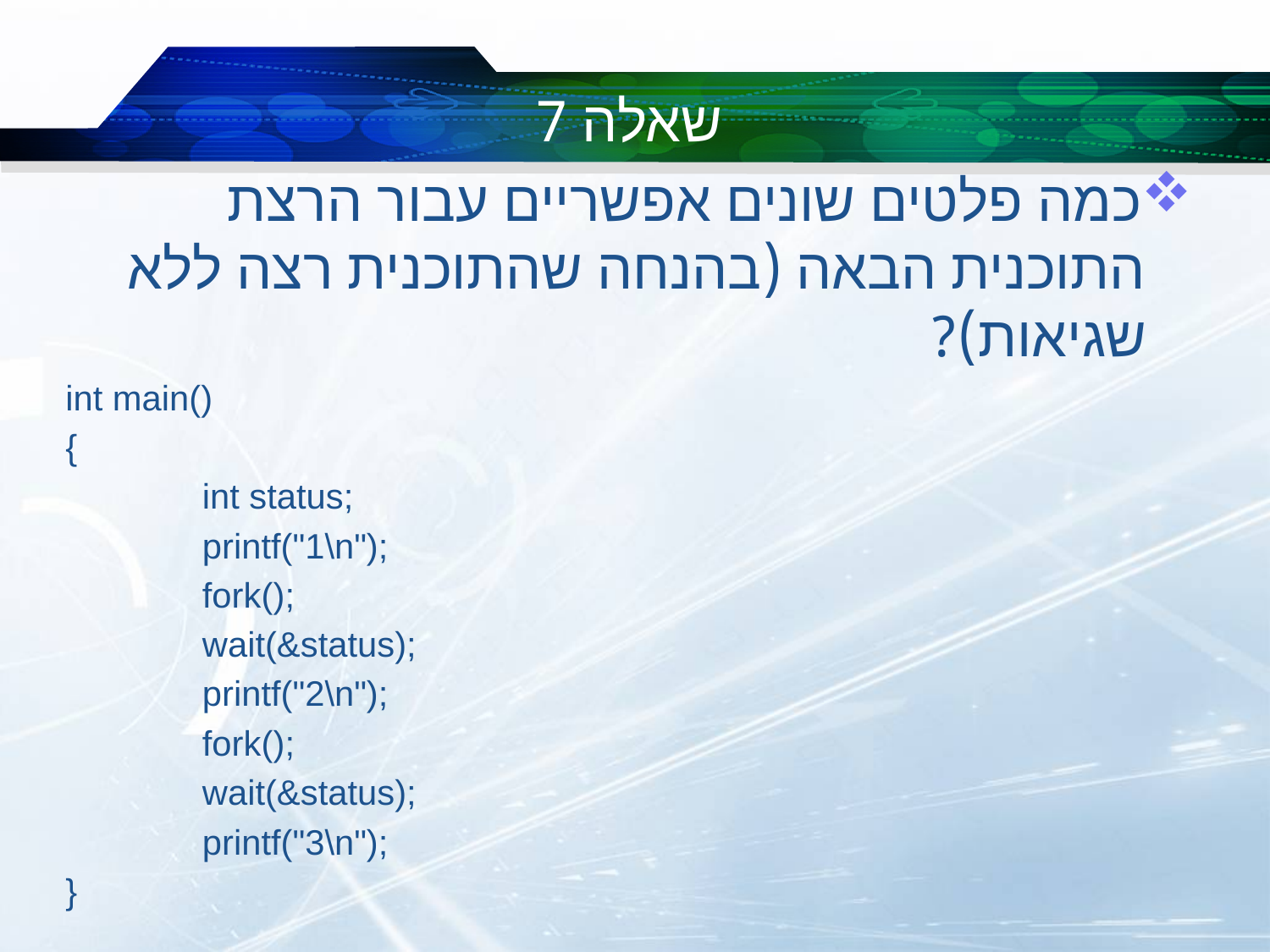

# שאלה 7
כמה פלטים שונים אפשריים עבור הרצת התוכנית הבאה (בהנחה שהתוכנית רצה ללא שגיאות)?
int main()
{
	 int status;
 	 printf("1\n");
 	 fork();
	 wait(&status);
 	 printf("2\n");
 	 fork();
 	 wait(&status);
  	 printf("3\n");
}